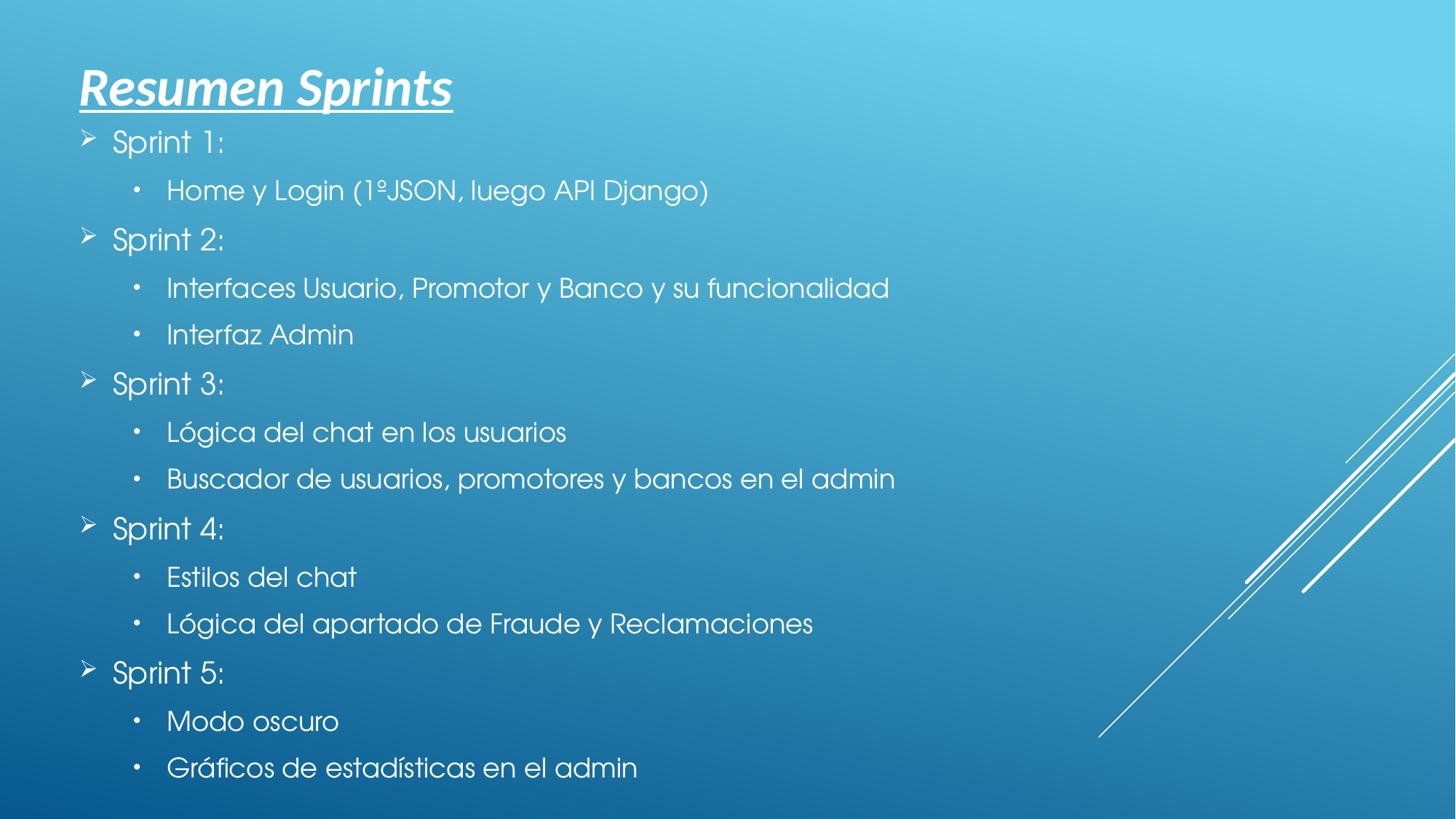

Resumen Sprints
Sprint 1:
Home y Login (1ºJSON, luego API Django)
Sprint 2:
Interfaces Usuario, Promotor y Banco y su funcionalidad
Interfaz Admin
Sprint 3:
Lógica del chat en los usuarios
Buscador de usuarios, promotores y bancos en el admin
Sprint 4:
Estilos del chat
Lógica del apartado de Fraude y Reclamaciones
Sprint 5:
Modo oscuro
Gráficos de estadísticas en el admin